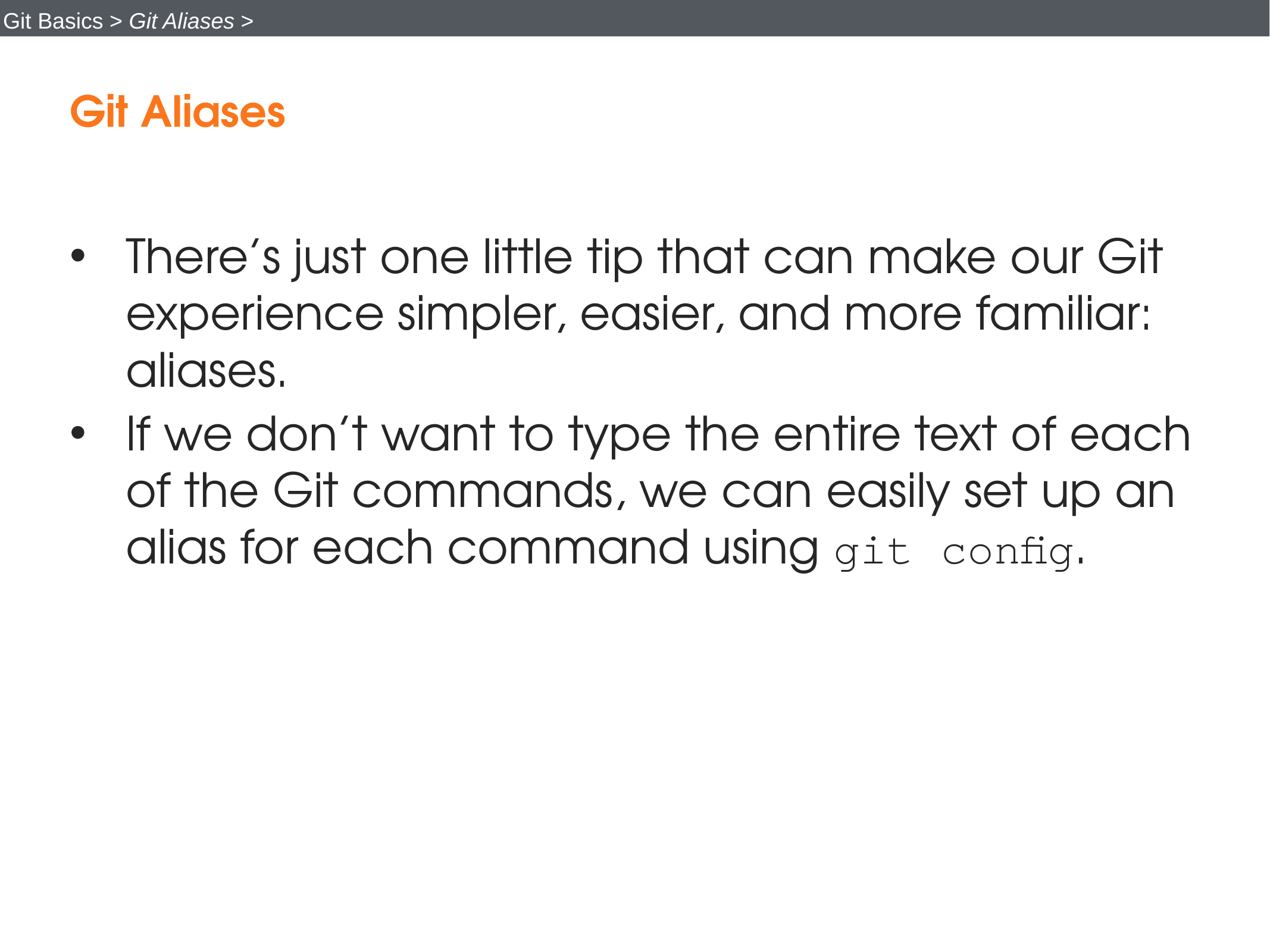

Git Basics > Git Aliases >
# Git Aliases
There’s just one little tip that can make our Git experience simpler, easier, and more familiar: aliases.
If we don’t want to type the entire text of each of the Git commands, we can easily set up an alias for each command using git config.